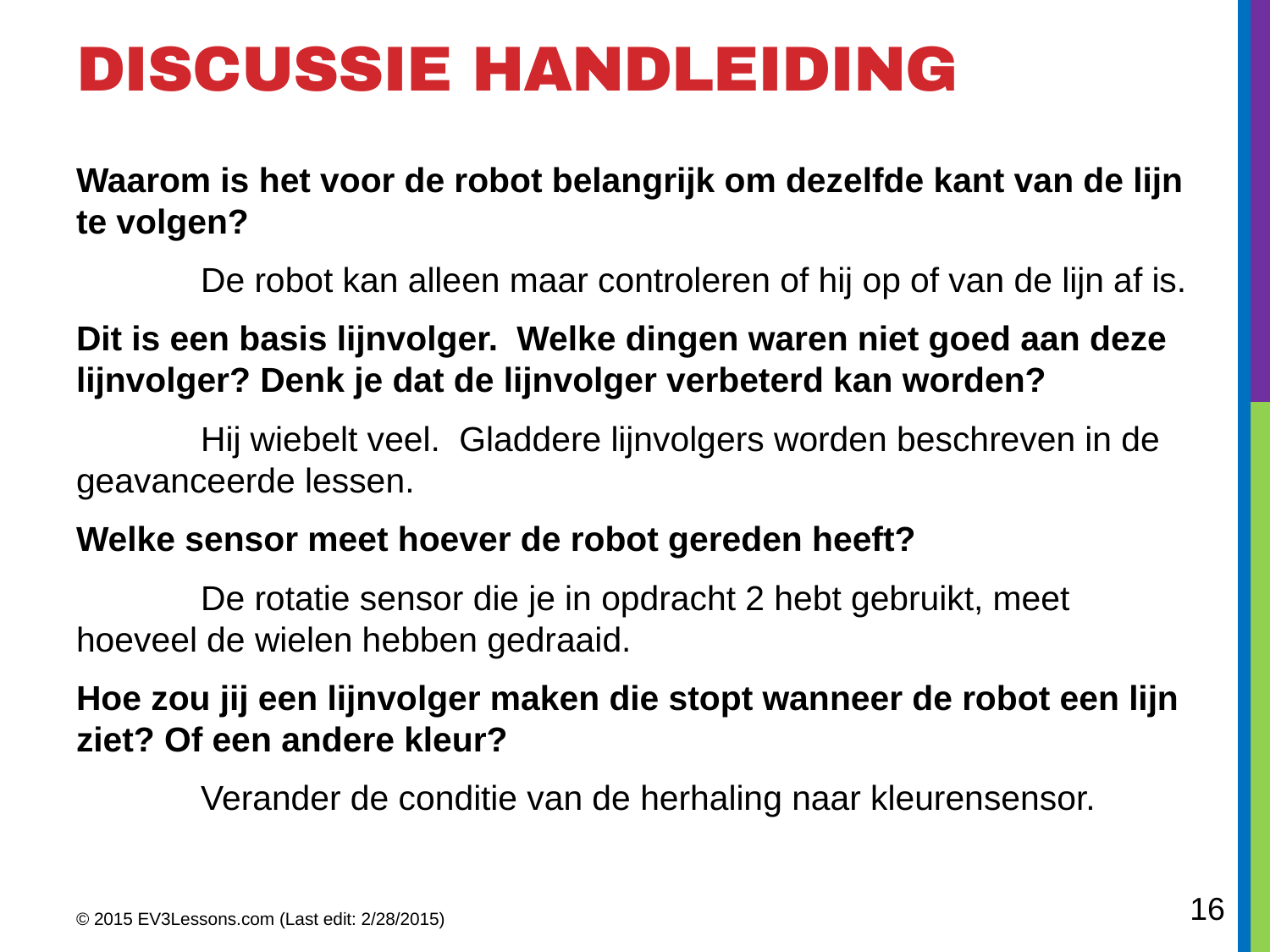

# DISCUSSIe handleiding
Waarom is het voor de robot belangrijk om dezelfde kant van de lijn te volgen?
	De robot kan alleen maar controleren of hij op of van de lijn af is.
Dit is een basis lijnvolger.  Welke dingen waren niet goed aan deze lijnvolger? Denk je dat de lijnvolger verbeterd kan worden?
	Hij wiebelt veel.  Gladdere lijnvolgers worden beschreven in de geavanceerde lessen.
Welke sensor meet hoever de robot gereden heeft?
	De rotatie sensor die je in opdracht 2 hebt gebruikt, meet hoeveel de wielen hebben gedraaid.
Hoe zou jij een lijnvolger maken die stopt wanneer de robot een lijn ziet? Of een andere kleur?
	Verander de conditie van de herhaling naar kleurensensor.

16
© 2015 EV3Lessons.com (Last edit: 2/28/2015)